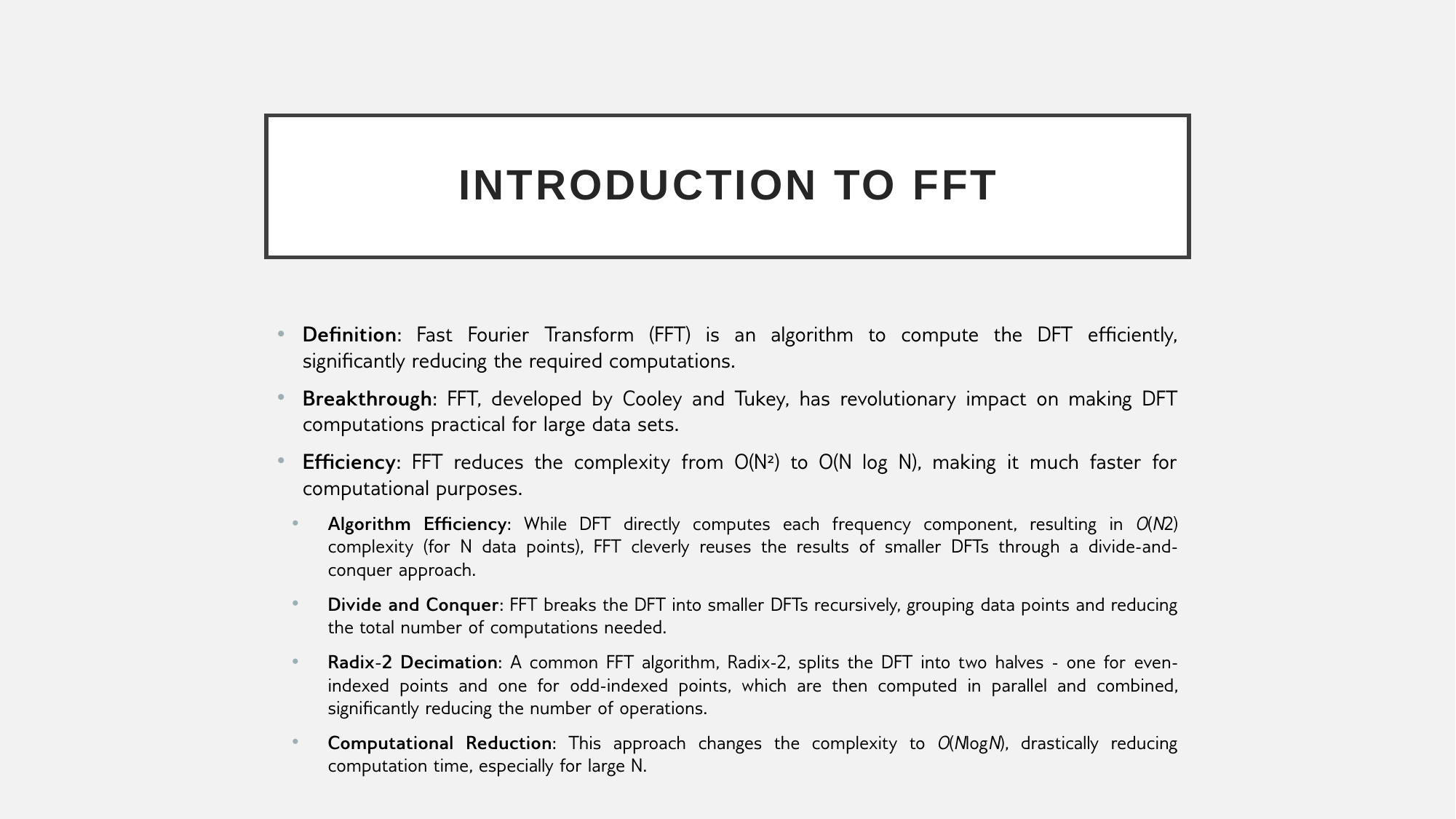

# Introduction to FFT
Definition: Fast Fourier Transform (FFT) is an algorithm to compute the DFT efficiently, significantly reducing the required computations.
Breakthrough: FFT, developed by Cooley and Tukey, has revolutionary impact on making DFT computations practical for large data sets.
Efficiency: FFT reduces the complexity from O(N²) to O(N log N), making it much faster for computational purposes.
Algorithm Efficiency: While DFT directly computes each frequency component, resulting in O(N2) complexity (for N data points), FFT cleverly reuses the results of smaller DFTs through a divide-and-conquer approach.
Divide and Conquer: FFT breaks the DFT into smaller DFTs recursively, grouping data points and reducing the total number of computations needed.
Radix-2 Decimation: A common FFT algorithm, Radix-2, splits the DFT into two halves - one for even-indexed points and one for odd-indexed points, which are then computed in parallel and combined, significantly reducing the number of operations.
Computational Reduction: This approach changes the complexity to O(NlogN), drastically reducing computation time, especially for large N.